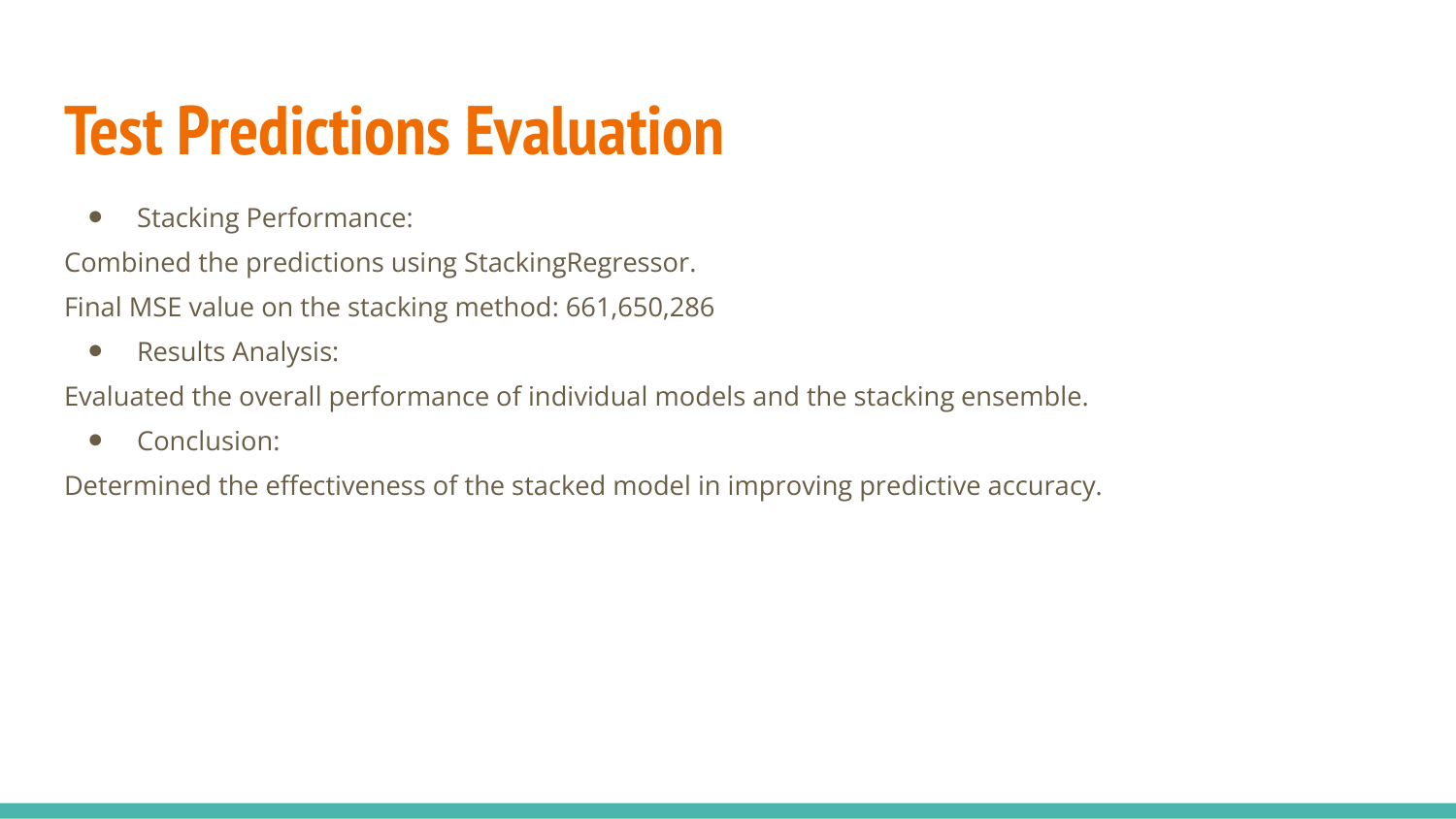

# Test Predictions Evaluation

Stacking Performance:
Combined the predictions using StackingRegressor.
Final MSE value on the stacking method: 661,650,286
Results Analysis:
Evaluated the overall performance of individual models and the stacking ensemble.
Conclusion:
Determined the effectiveness of the stacked model in improving predictive accuracy.